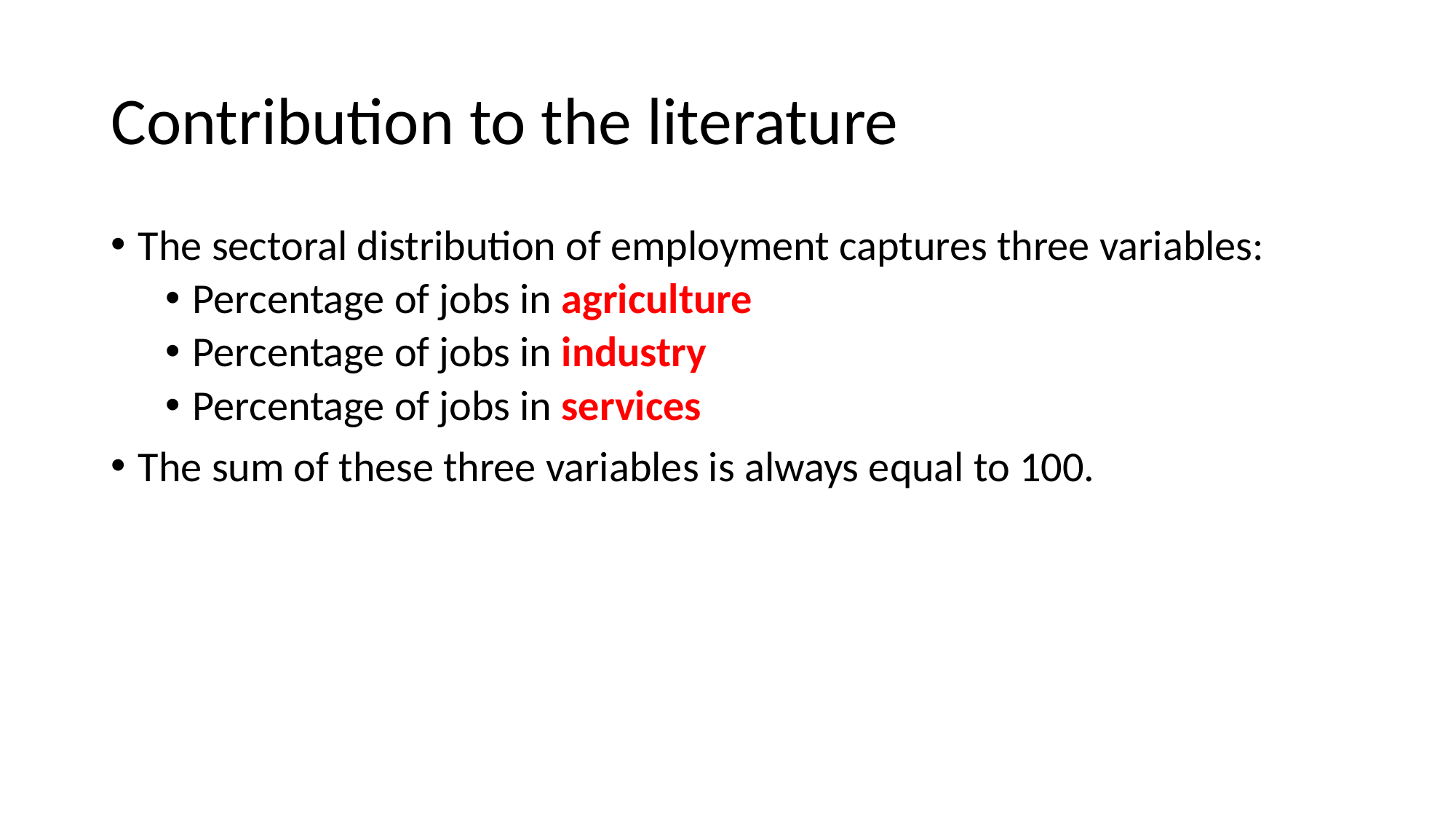

# Contribution to the literature
The sectoral distribution of employment captures three variables:
Percentage of jobs in agriculture
Percentage of jobs in industry
Percentage of jobs in services
The sum of these three variables is always equal to 100.